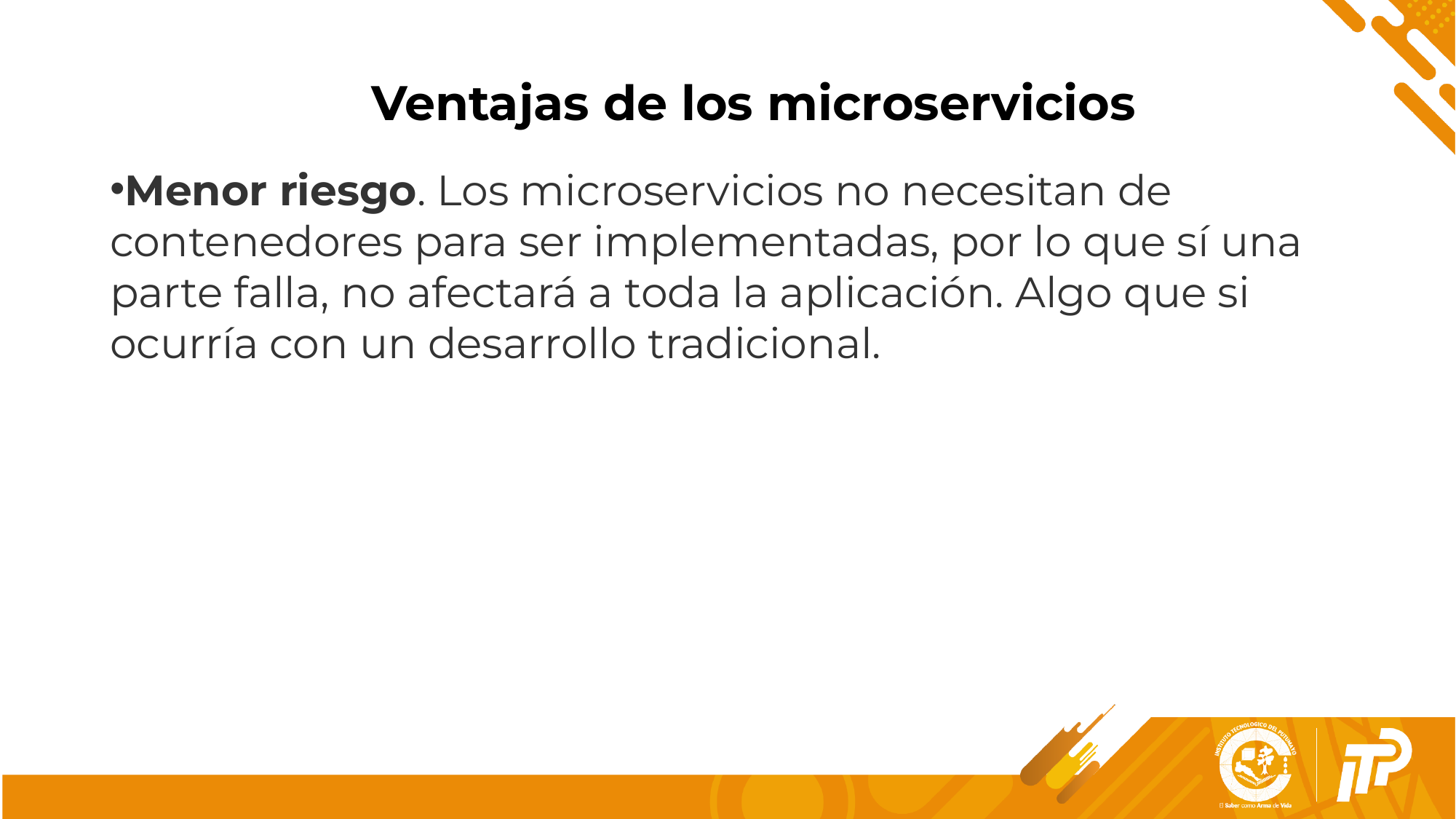

Ventajas de los microservicios

Menor riesgo. Los microservicios no necesitan de contenedores para ser implementadas, por lo que sí una parte falla, no afectará a toda la aplicación. Algo que si ocurría con un desarrollo tradicional.